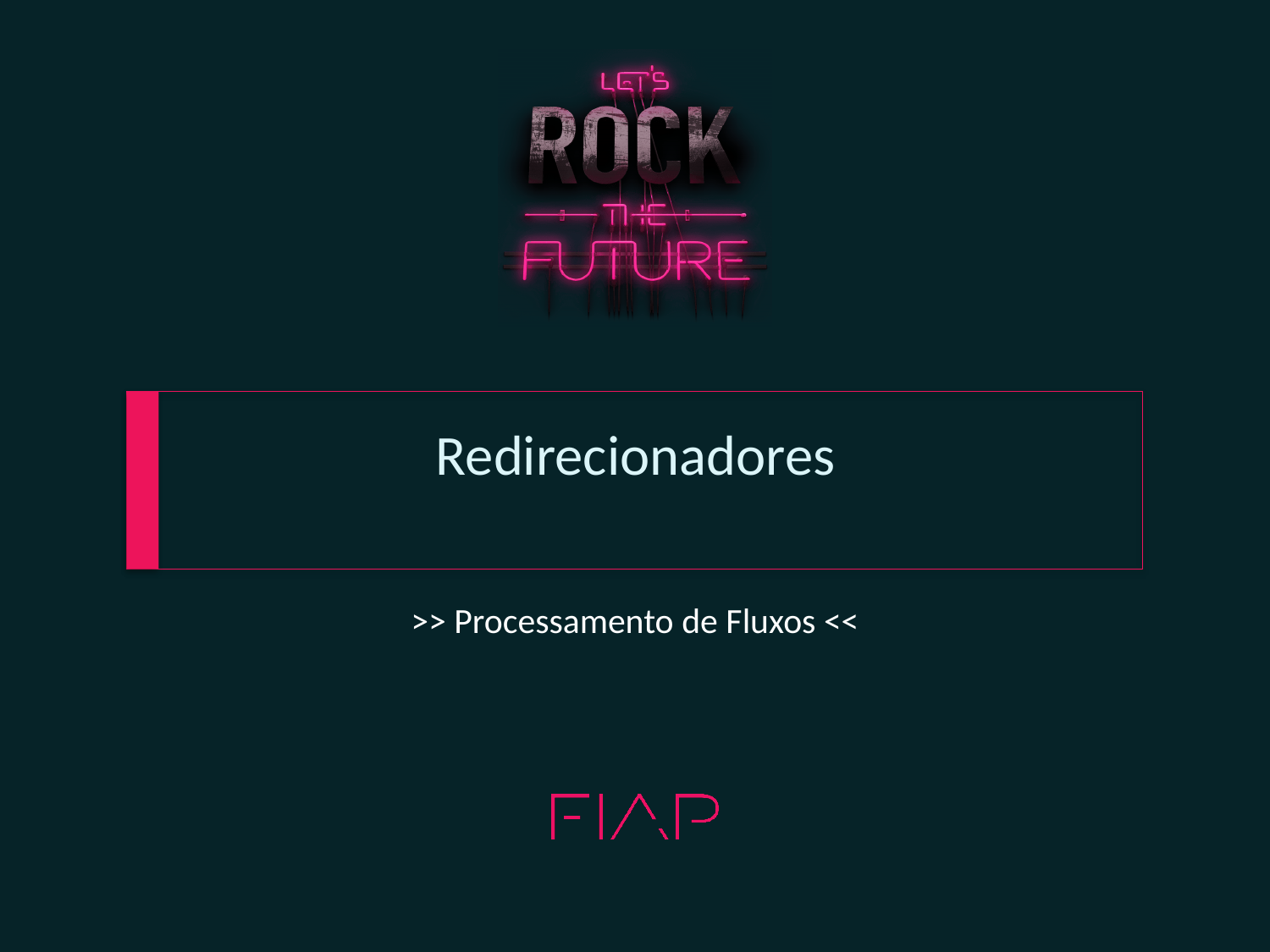

# Redirecionadores
>> Processamento de Fluxos <<